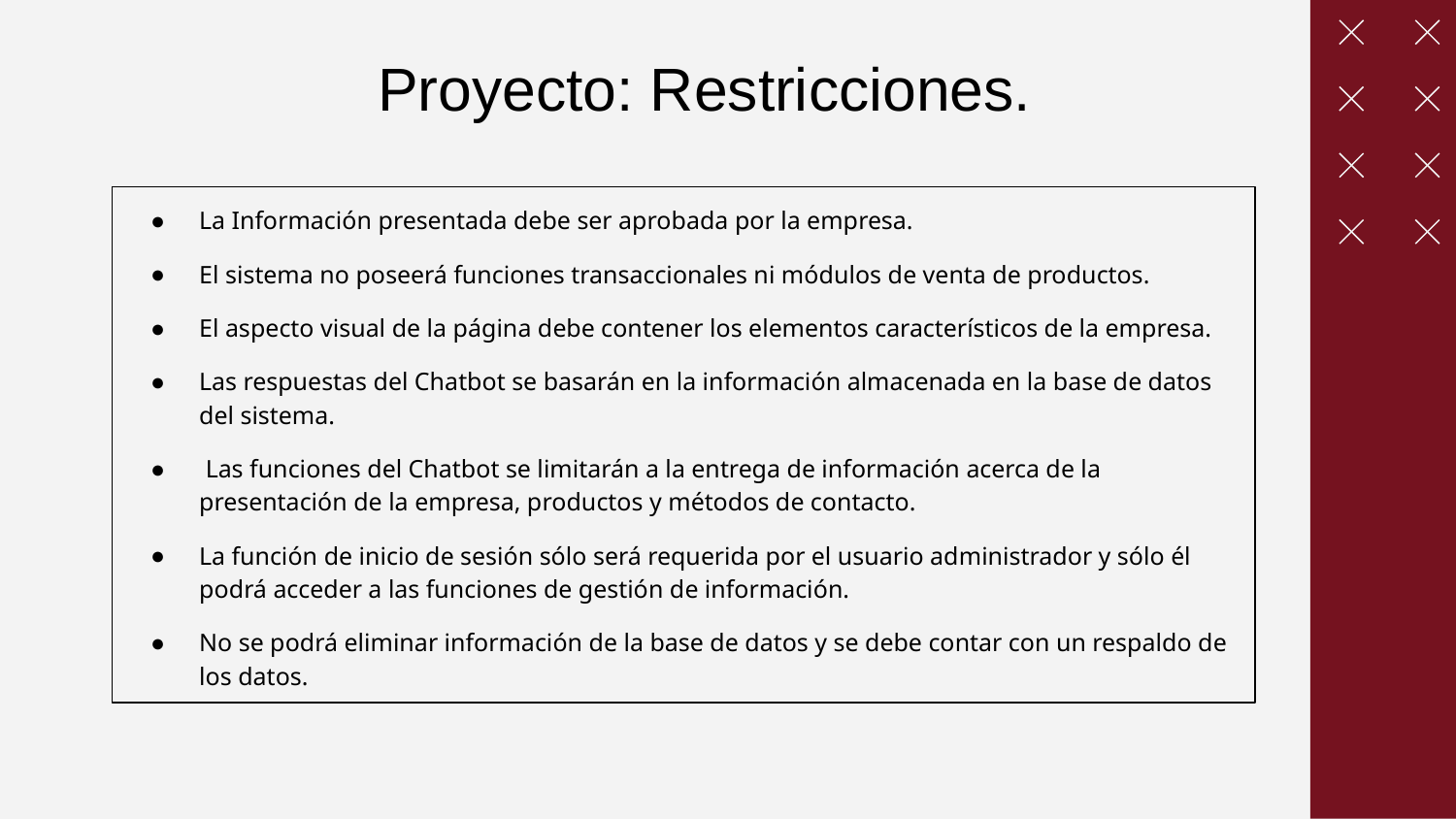

Proyecto: Restricciones.
La Información presentada debe ser aprobada por la empresa.
El sistema no poseerá funciones transaccionales ni módulos de venta de productos.
El aspecto visual de la página debe contener los elementos característicos de la empresa.
Las respuestas del Chatbot se basarán en la información almacenada en la base de datos del sistema.
 Las funciones del Chatbot se limitarán a la entrega de información acerca de la presentación de la empresa, productos y métodos de contacto.
La función de inicio de sesión sólo será requerida por el usuario administrador y sólo él podrá acceder a las funciones de gestión de información.
No se podrá eliminar información de la base de datos y se debe contar con un respaldo de los datos.